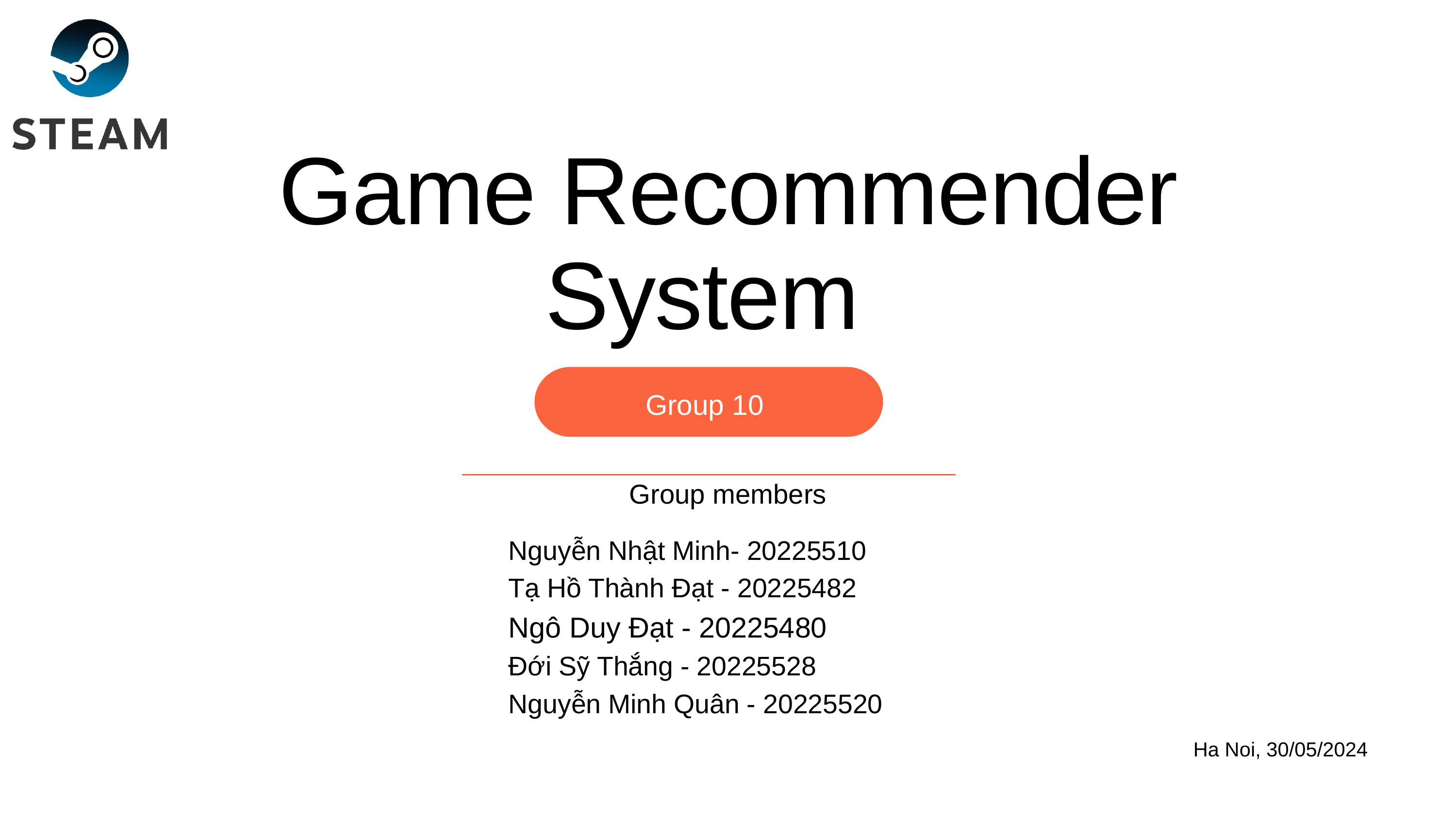

Game Recommender System

Group 10
Group members

Nguyễn Nhật Minh- 20225510
Tạ Hồ Thành Đạt - 20225482
Ngô Duy Đạt - 20225480
Đới Sỹ Thắng - 20225528
Nguyễn Minh Quân - 20225520

Ha Noi, 30/05/2024